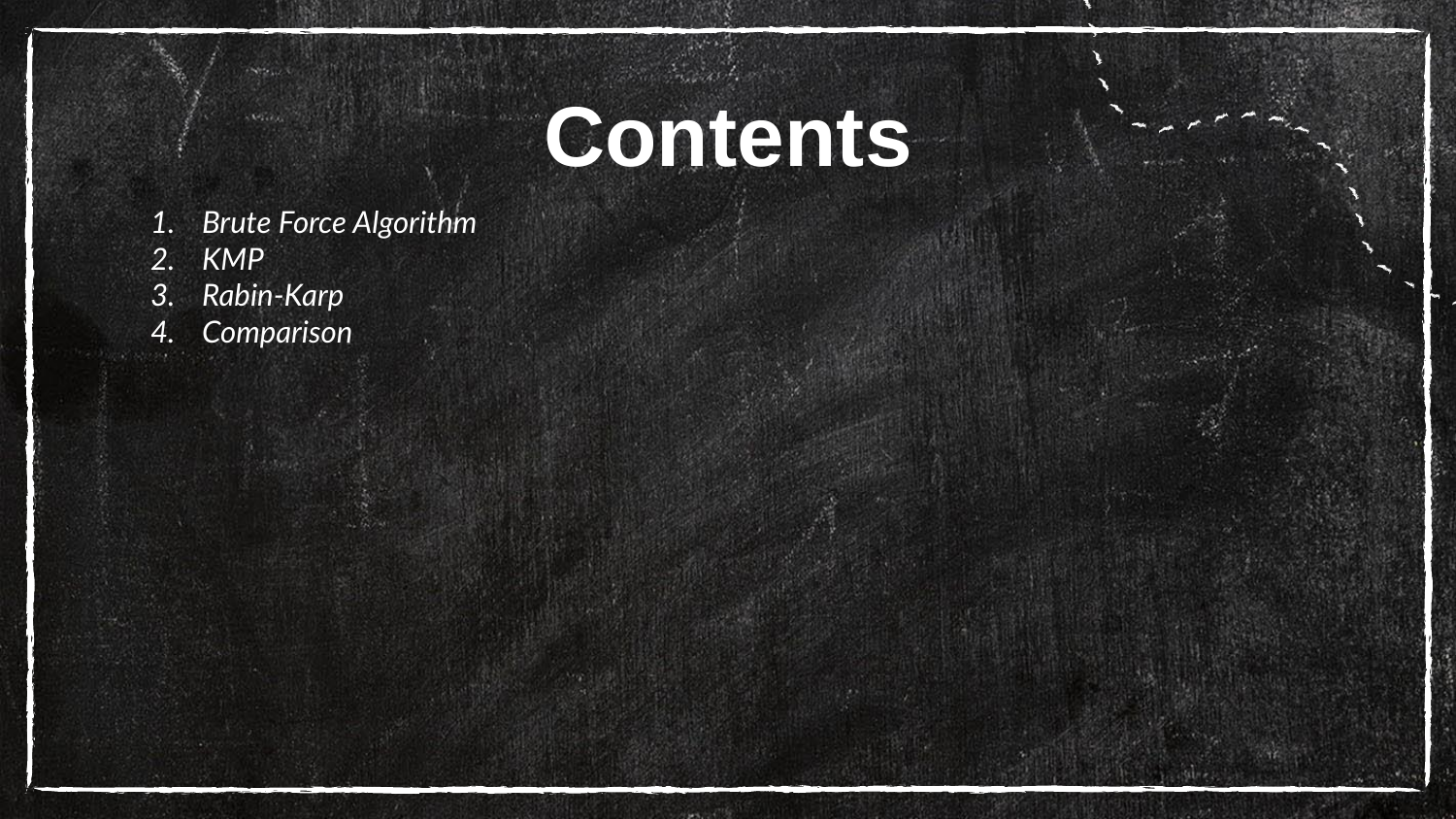

# Contents
Brute Force Algorithm
KMP
Rabin-Karp
Comparison